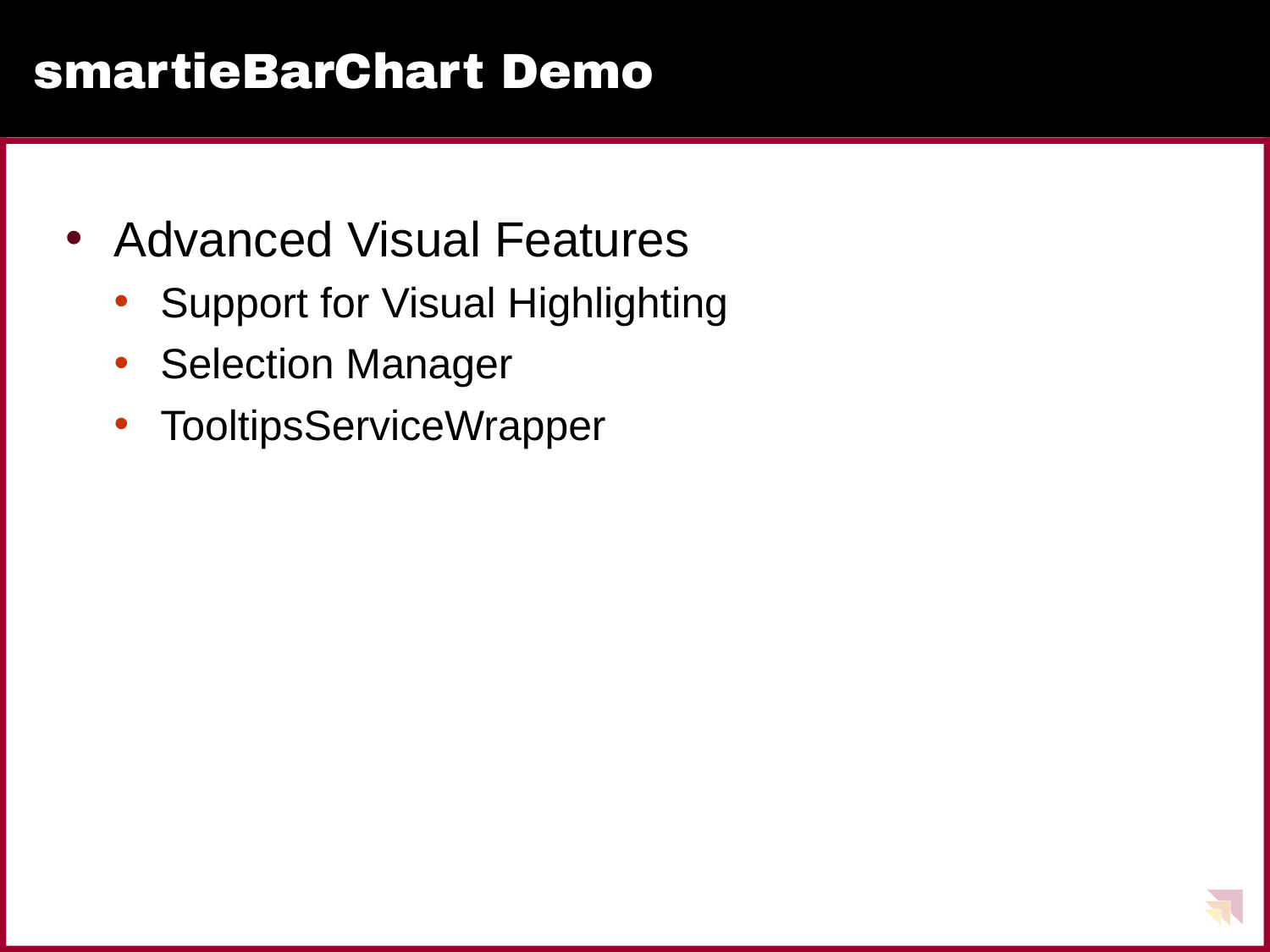

# smartieBarChart Demo
Advanced Visual Features
Support for Visual Highlighting
Selection Manager
TooltipsServiceWrapper